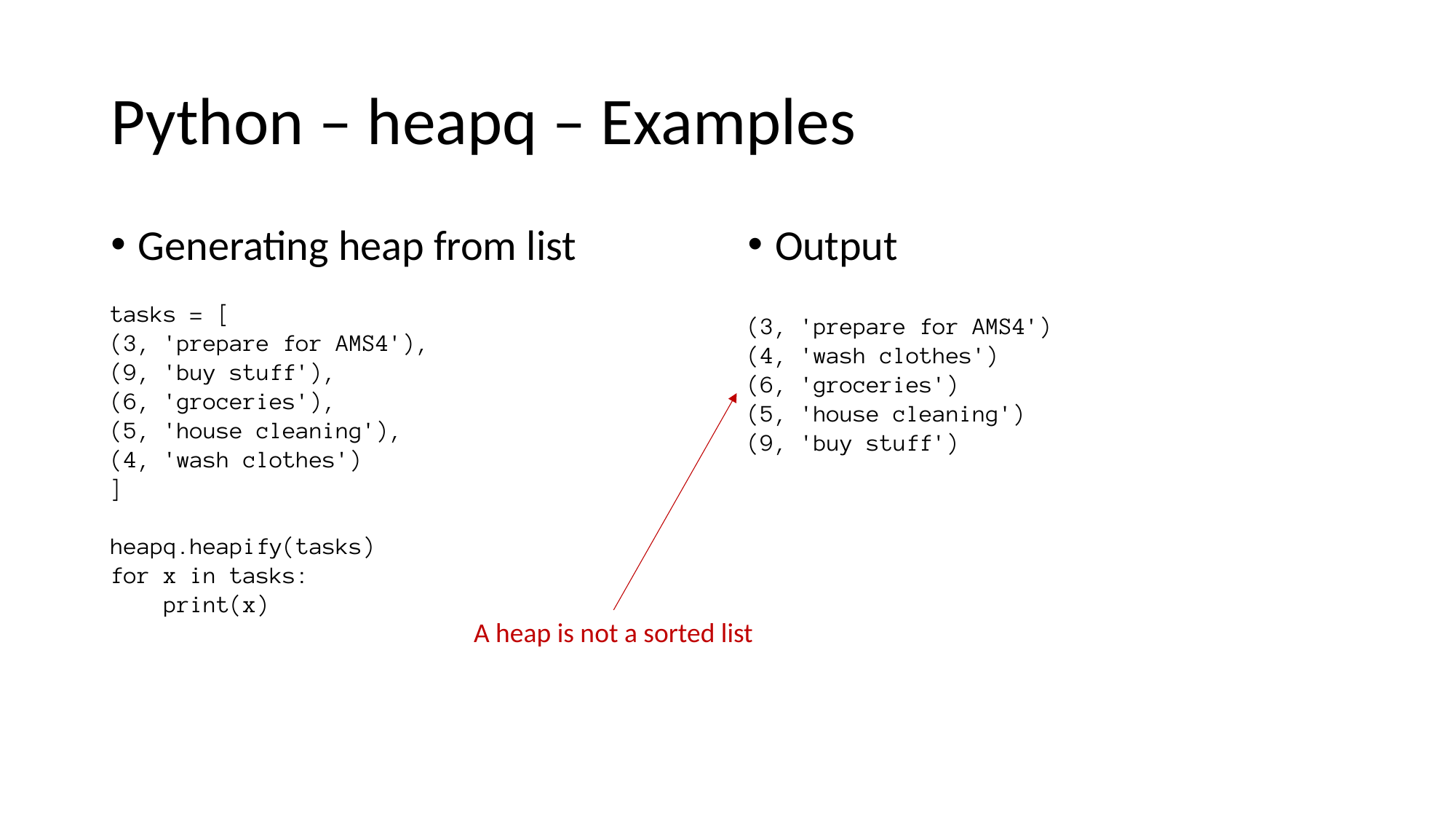

# Python – heapq – Examples
Generating heap from list

tasks = [
(3, 'prepare for AMS4'),
(9, 'buy stuff'),
(6, 'groceries'),
(5, 'house cleaning'),
(4, 'wash clothes')
]

heapq.heapify(tasks)
for x in tasks:
    print(x)

Output

(3, 'prepare for AMS4')
(4, 'wash clothes')
(6, 'groceries')
(5, 'house cleaning')
(9, 'buy stuff')

A heap is not a sorted list